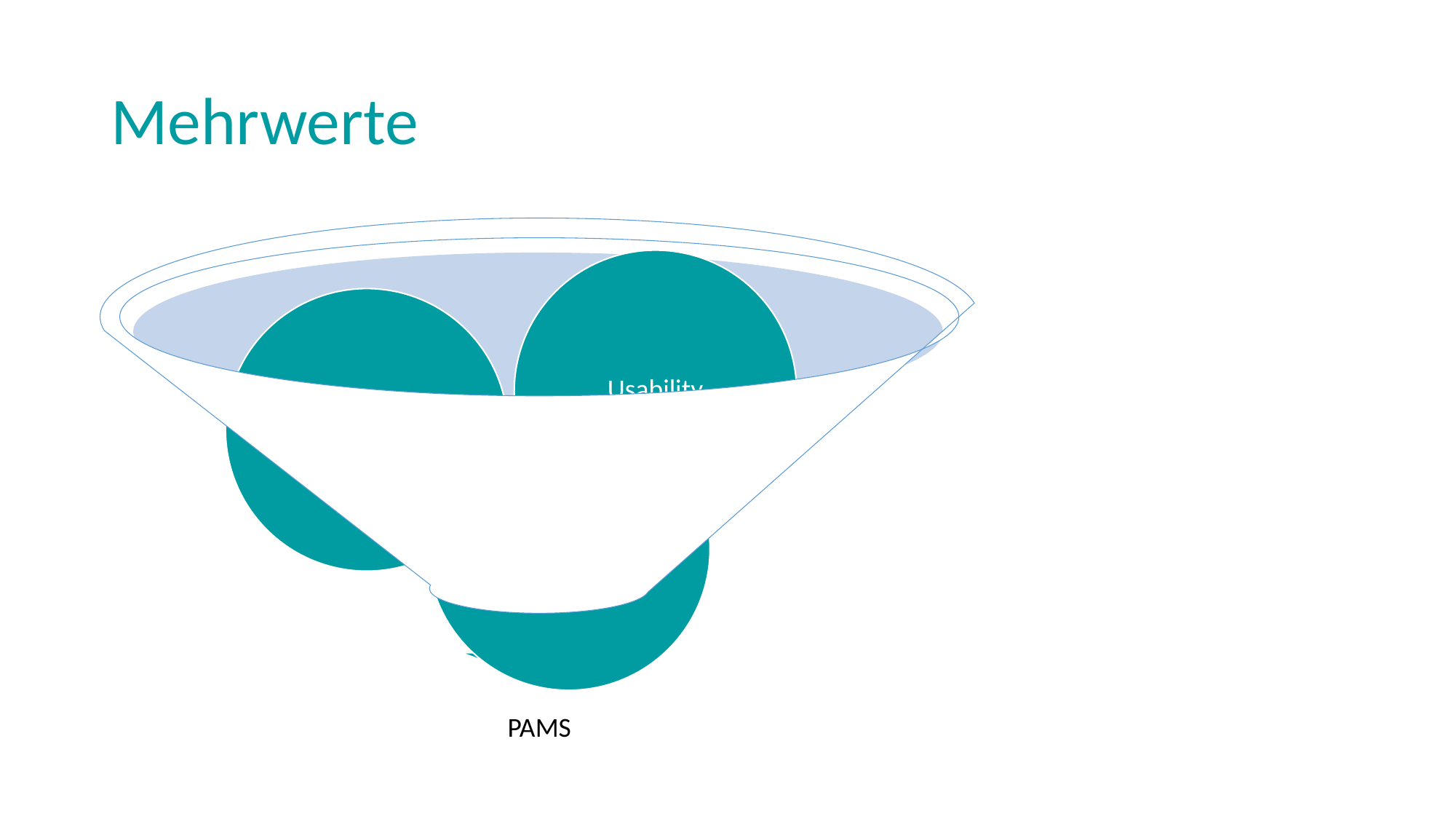

# Mehrwerte
Usability
Responsive Design
Flexible Anpassung
PAMS